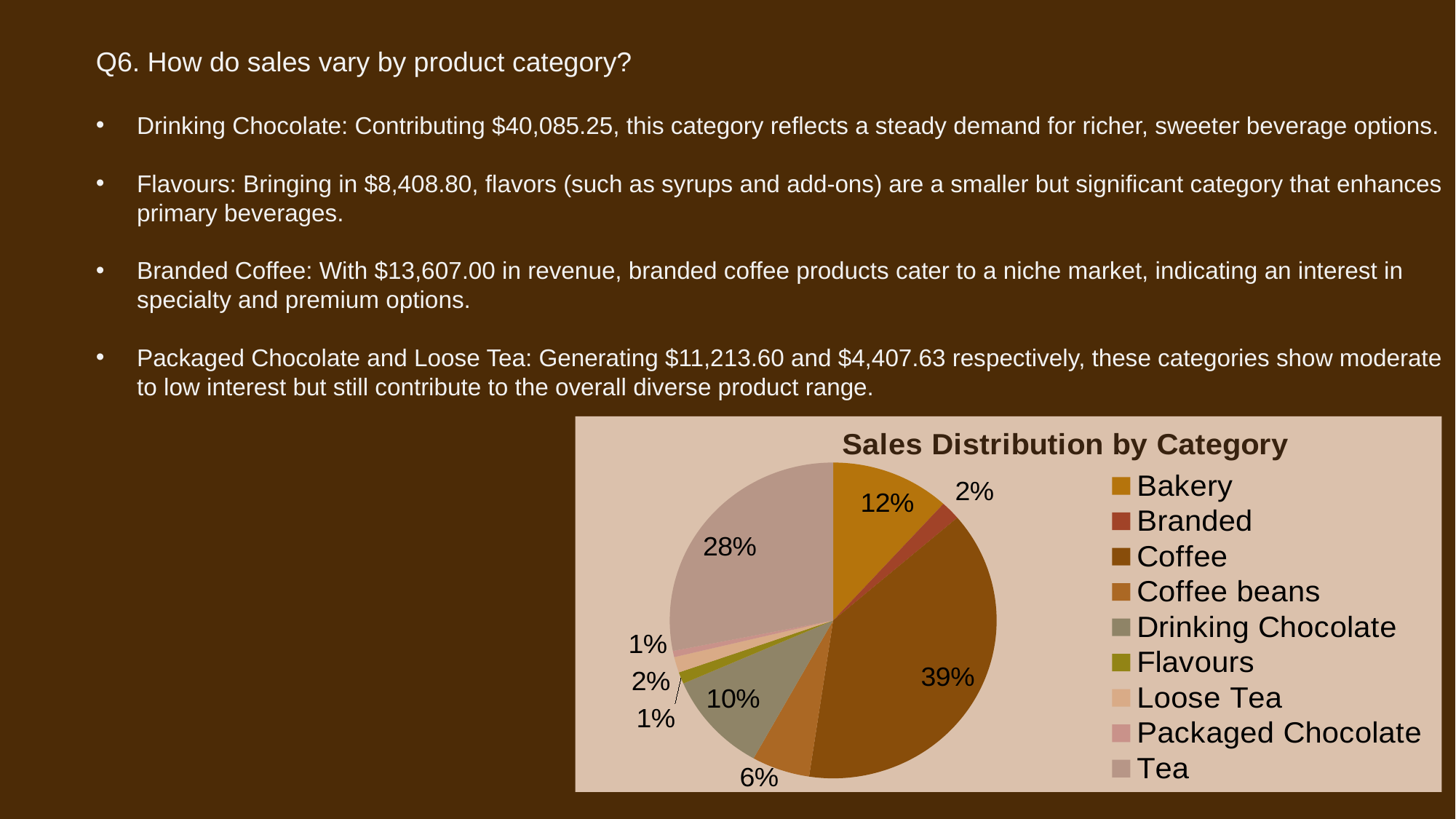

Q6. How do sales vary by product category?

Drinking Chocolate: Contributing $40,085.25, this category reflects a steady demand for richer, sweeter beverage options.

Flavours: Bringing in $8,408.80, flavors (such as syrups and add-ons) are a smaller but significant category that enhances primary beverages.

Branded Coffee: With $13,607.00 in revenue, branded coffee products cater to a niche market, indicating an interest in specialty and premium options.

Packaged Chocolate and Loose Tea: Generating $11,213.60 and $4,407.63 respectively, these categories show moderate to low interest but still contribute to the overall diverse product range.

### Chart: Sales Distribution by Category

| Category | Total |
|---|---|
| Bakery | 82315.63999999991 |
| Branded | 13607.0 |
| Coffee | 269952.45 |
| Coffee beans | 40085.25 |
| Drinking Chocolate | 72416.0 |
| Flavours | 8408.800000000012 |
| Loose Tea | 11213.6 |
| Packaged Chocolate | 4407.639999999999 |
| Tea | 196405.95 |